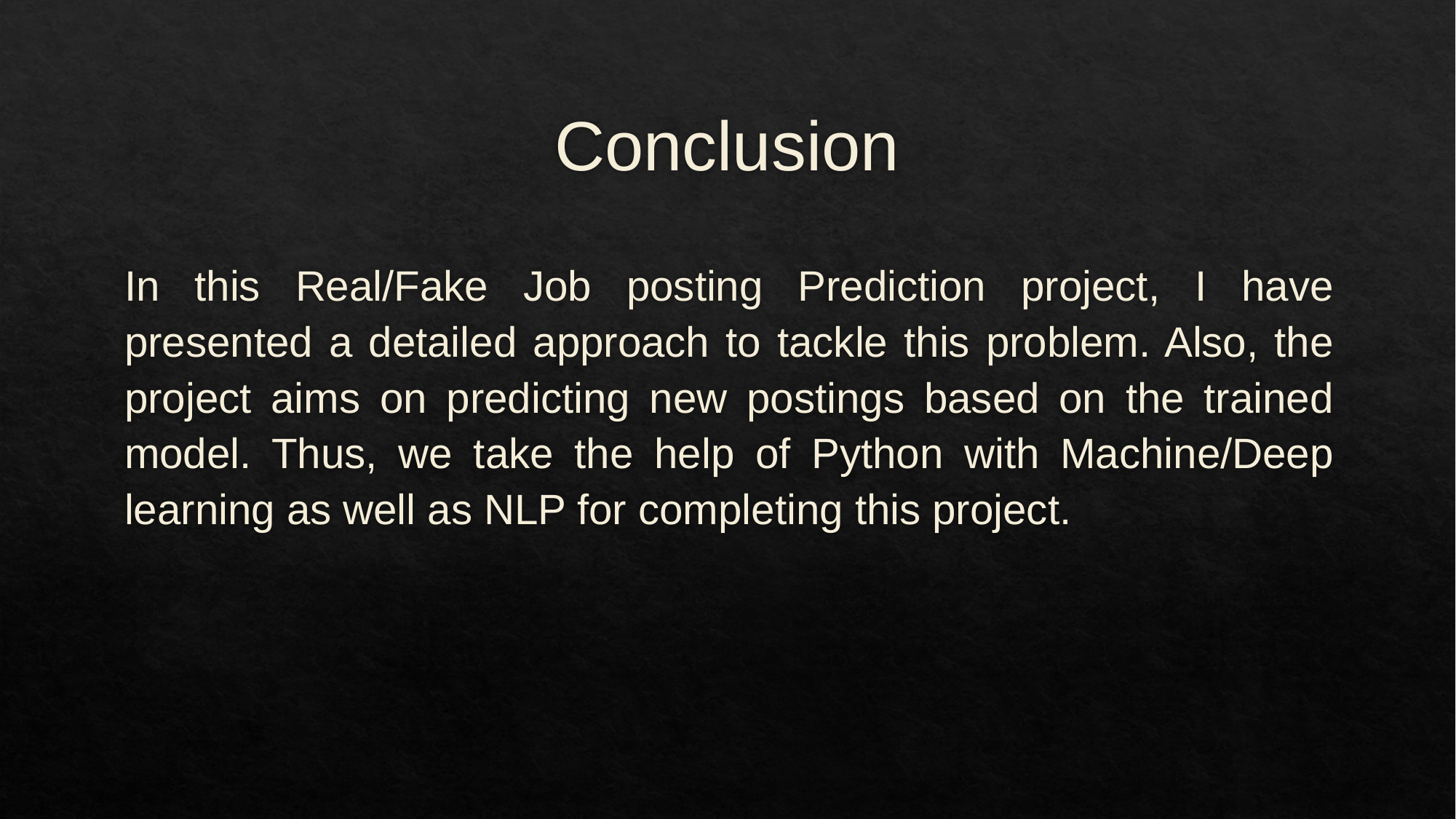

# Conclusion
In this Real/Fake Job posting Prediction project, I have presented a detailed approach to tackle this problem. Also, the project aims on predicting new postings based on the trained model. Thus, we take the help of Python with Machine/Deep learning as well as NLP for completing this project.